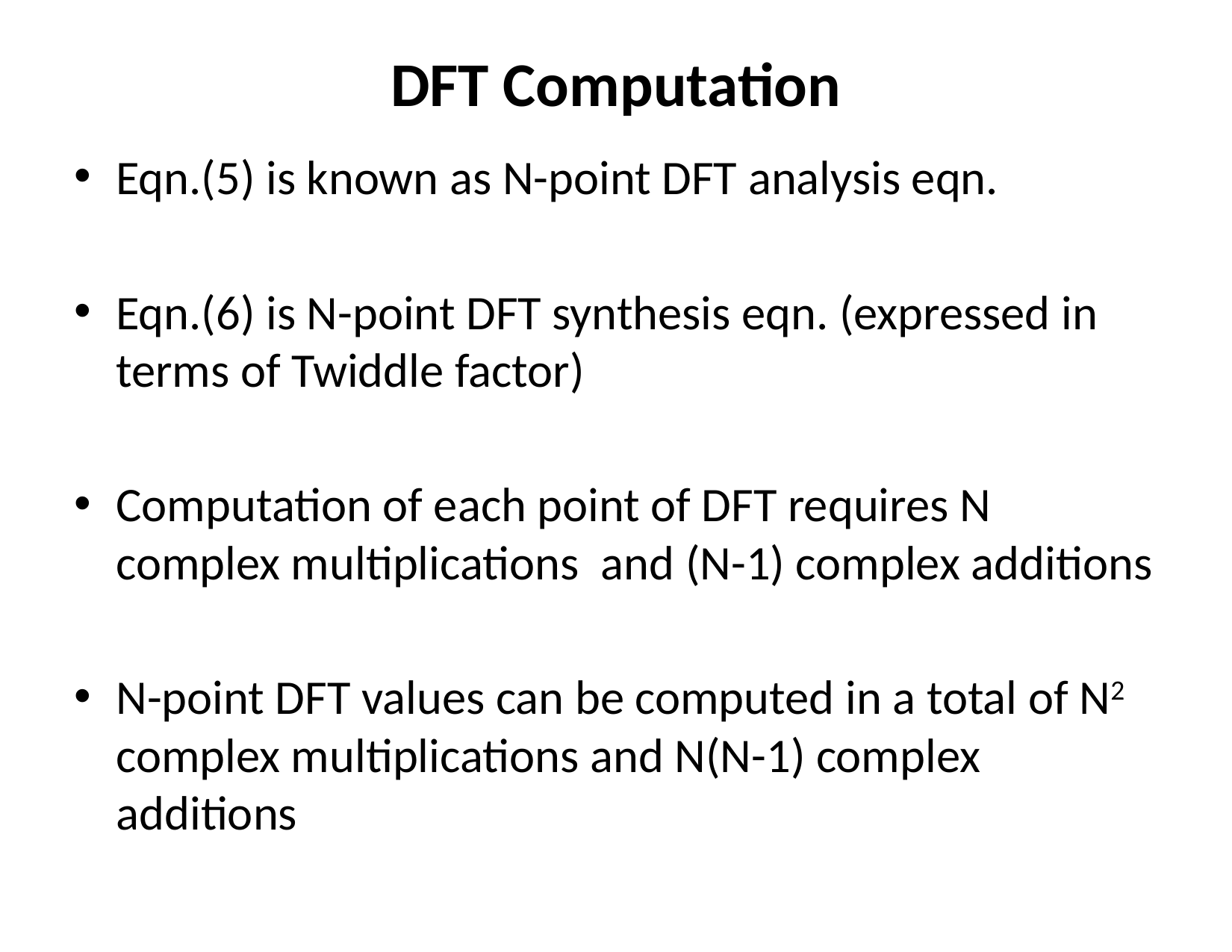

# DFT Computation
Eqn.(5) is known as N-point DFT analysis eqn.

Eqn.(6) is N-point DFT synthesis eqn. (expressed in terms of Twiddle factor)

Computation of each point of DFT requires N complex multiplications  and (N-1) complex additions

N-point DFT values can be computed in a total of N2 complex multiplications and N(N-1) complex additions